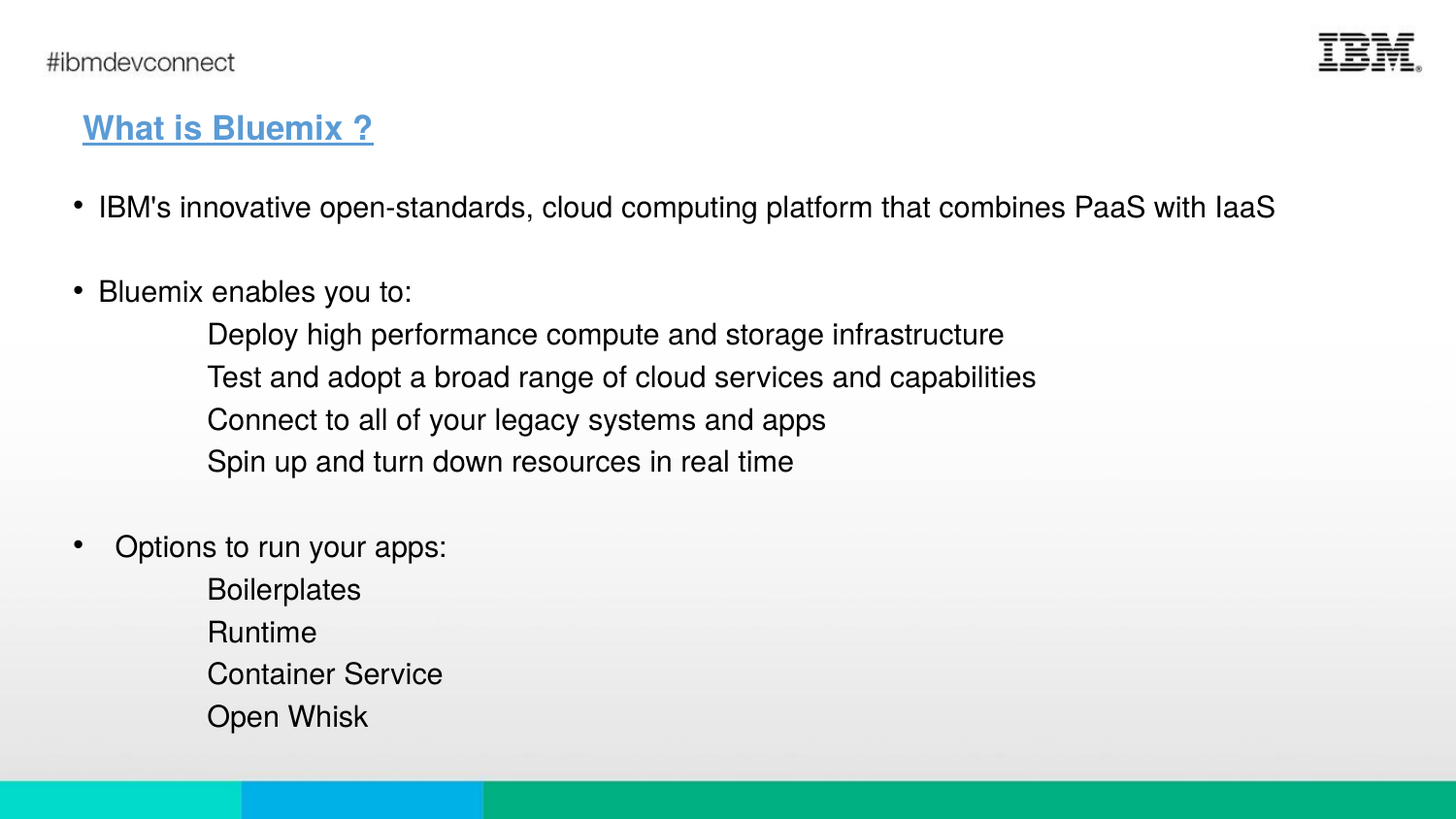

# What is Bluemix ?
IBM's innovative open-standards, cloud computing platform that combines PaaS with IaaS

Bluemix enables you to:
	Deploy high performance compute and storage infrastructure
	Test and adopt a broad range of cloud services and capabilities
	Connect to all of your legacy systems and apps
	Spin up and turn down resources in real time

Options to run your apps:
	Boilerplates
	Runtime
	Container Service
	Open Whisk